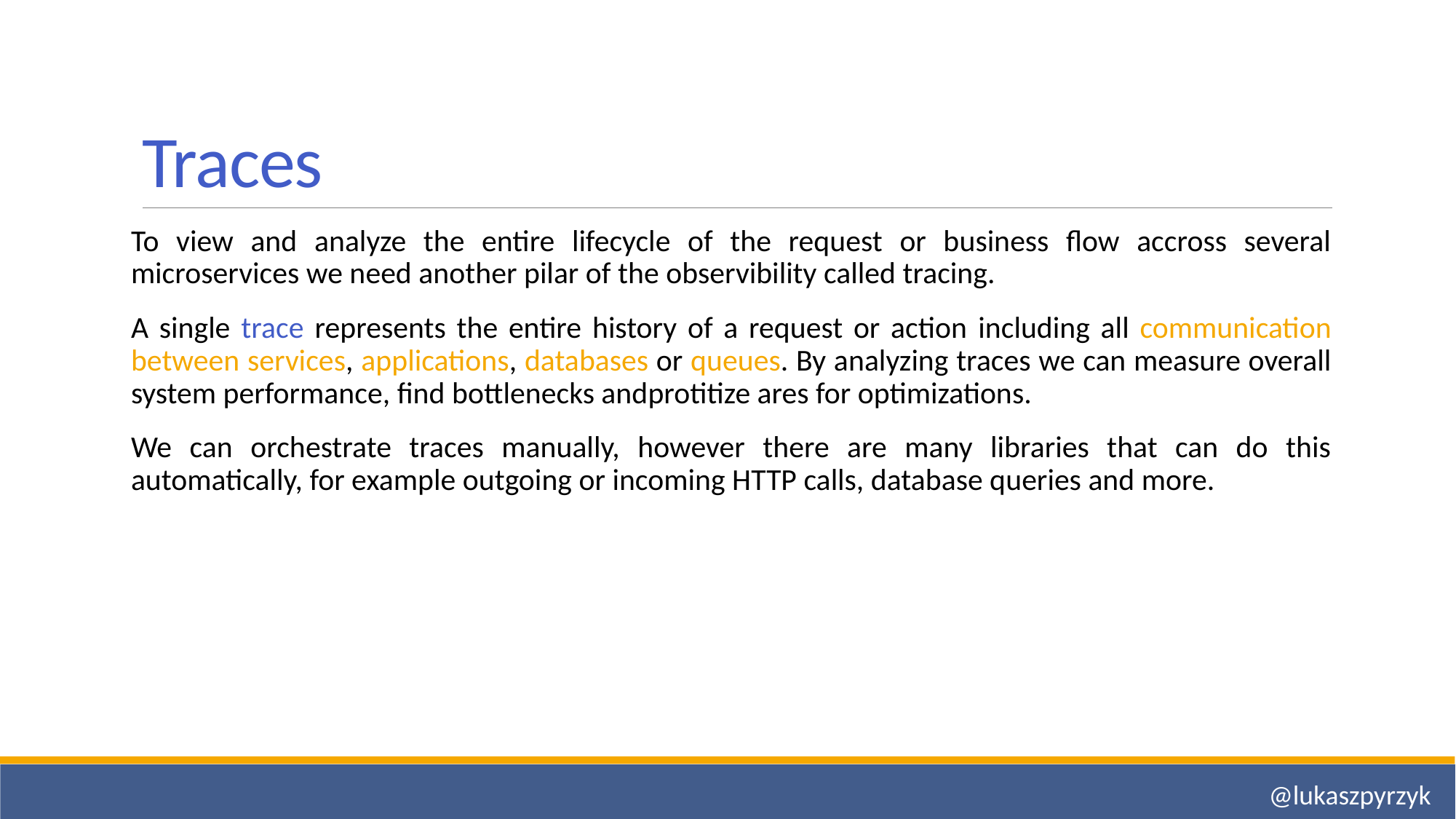

# Traces
To view and analyze the entire lifecycle of the request or business flow accross several microservices we need another pilar of the observibility called tracing.
A single trace represents the entire history of a request or action including all communication between services, applications, databases or queues. By analyzing traces we can measure overall system performance, find bottlenecks andprotitize ares for optimizations.
We can orchestrate traces manually, however there are many libraries that can do this automatically, for example outgoing or incoming HTTP calls, database queries and more.
@lukaszpyrzyk